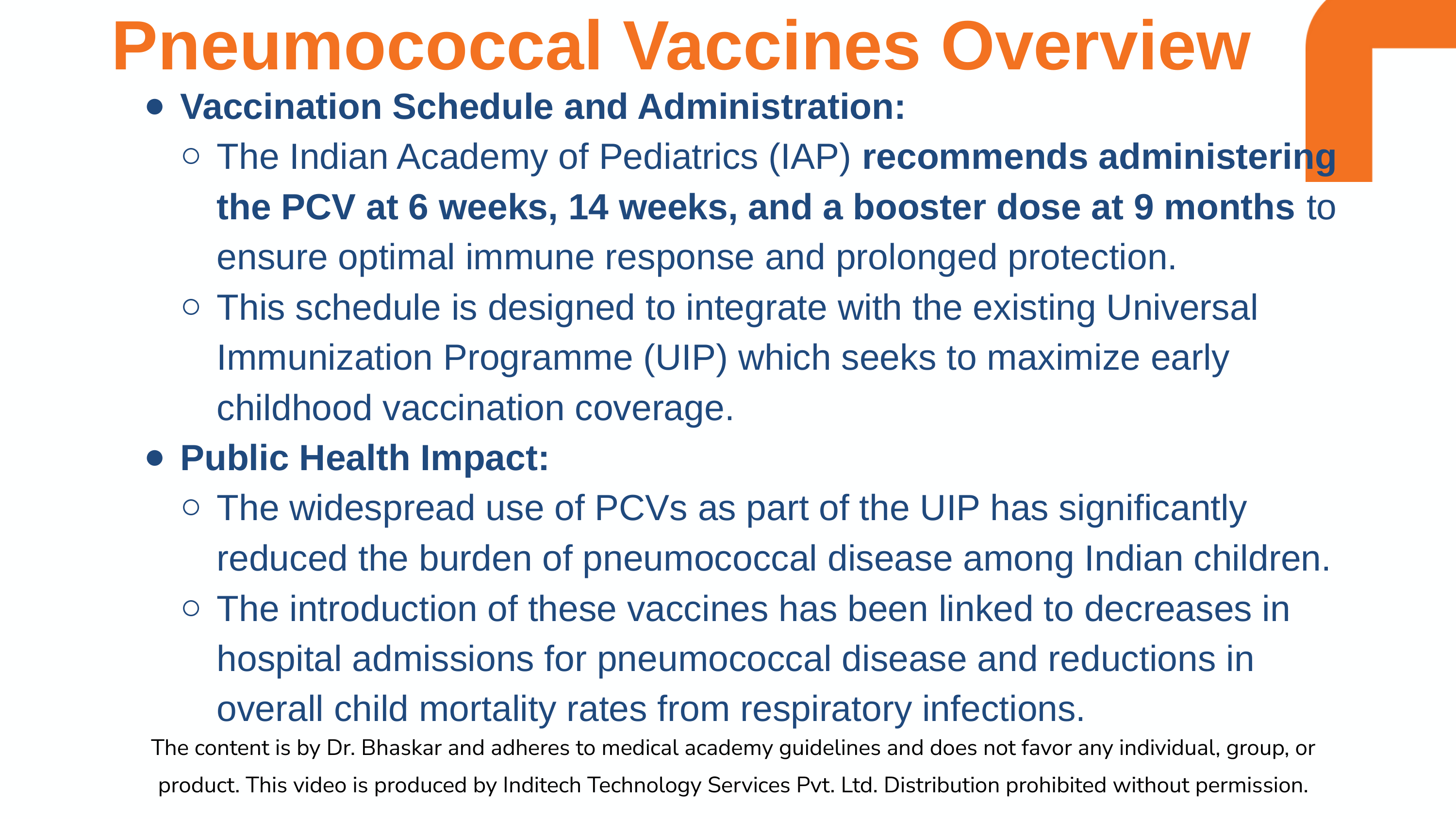

Pneumococcal Vaccines Overview

Vaccination Schedule and Administration:
The Indian Academy of Pediatrics (IAP) recommends administering the PCV at 6 weeks, 14 weeks, and a booster dose at 9 months to ensure optimal immune response and prolonged protection.
This schedule is designed to integrate with the existing Universal Immunization Programme (UIP) which seeks to maximize early childhood vaccination coverage.
Public Health Impact:
The widespread use of PCVs as part of the UIP has significantly reduced the burden of pneumococcal disease among Indian children.
The introduction of these vaccines has been linked to decreases in hospital admissions for pneumococcal disease and reductions in overall child mortality rates from respiratory infections.
The content is by Dr. Bhaskar and adheres to medical academy guidelines and does not favor any individual, group, or product. This video is produced by Inditech Technology Services Pvt. Ltd. Distribution prohibited without permission.